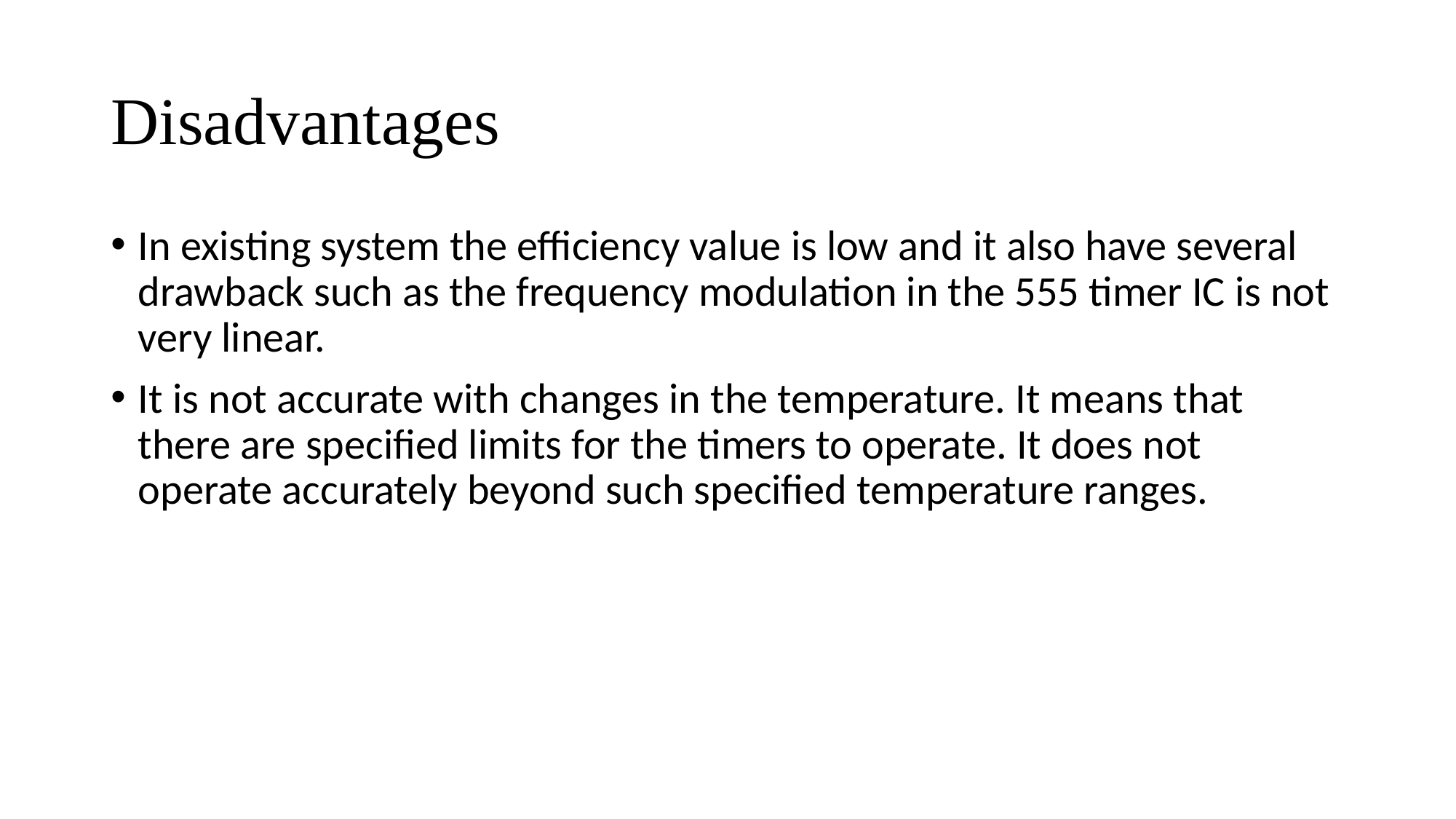

# Disadvantages
In existing system the efficiency value is low and it also have several drawback such as the frequency modulation in the 555 timer IC is not very linear.
It is not accurate with changes in the temperature. It means that there are specified limits for the timers to operate. It does not operate accurately beyond such specified temperature ranges.